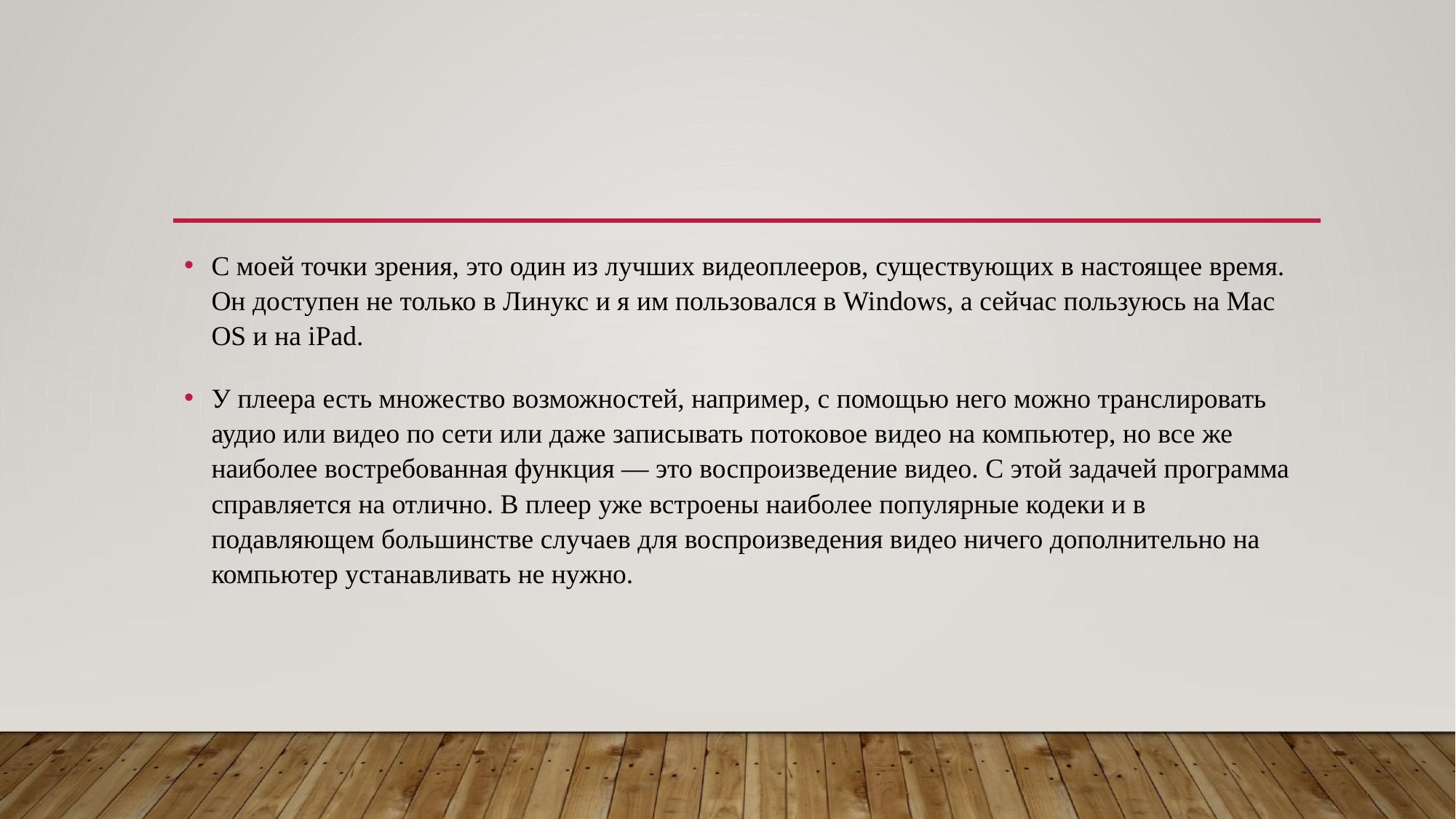

С моей точки зрения, это один из лучших видеоплееров, существующих в настоящее время. Он доступен не только в Линукс и я им пользовался в Windows, а сейчас пользуюсь на Mac OS и на iPad.
У плеера есть множество возможностей, например, с помощью него можно транслировать аудио или видео по сети или даже записывать потоковое видео на компьютер, но все же наиболее востребованная функция — это воспроизведение видео. С этой задачей программа справляется на отлично. В плеер уже встроены наиболее популярные кодеки и в подавляющем большинстве случаев для воспроизведения видео ничего дополнительно на компьютер устанавливать не нужно.